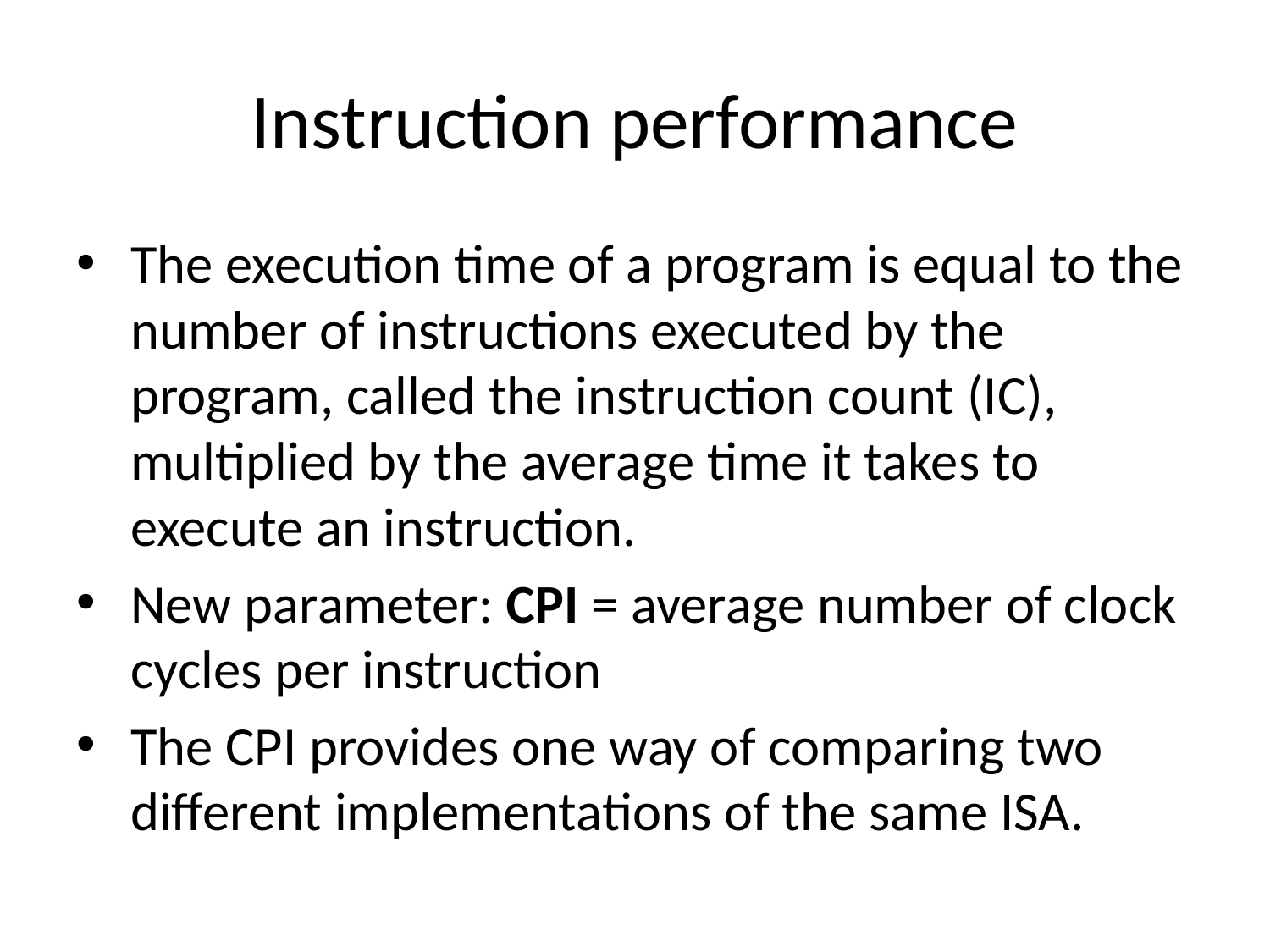

# Instruction performance
The execution time of a program is equal to the number of instructions executed by the program, called the instruction count (IC), multiplied by the average time it takes to execute an instruction.
New parameter: CPI = average number of clock cycles per instruction
The CPI provides one way of comparing two different implementations of the same ISA.